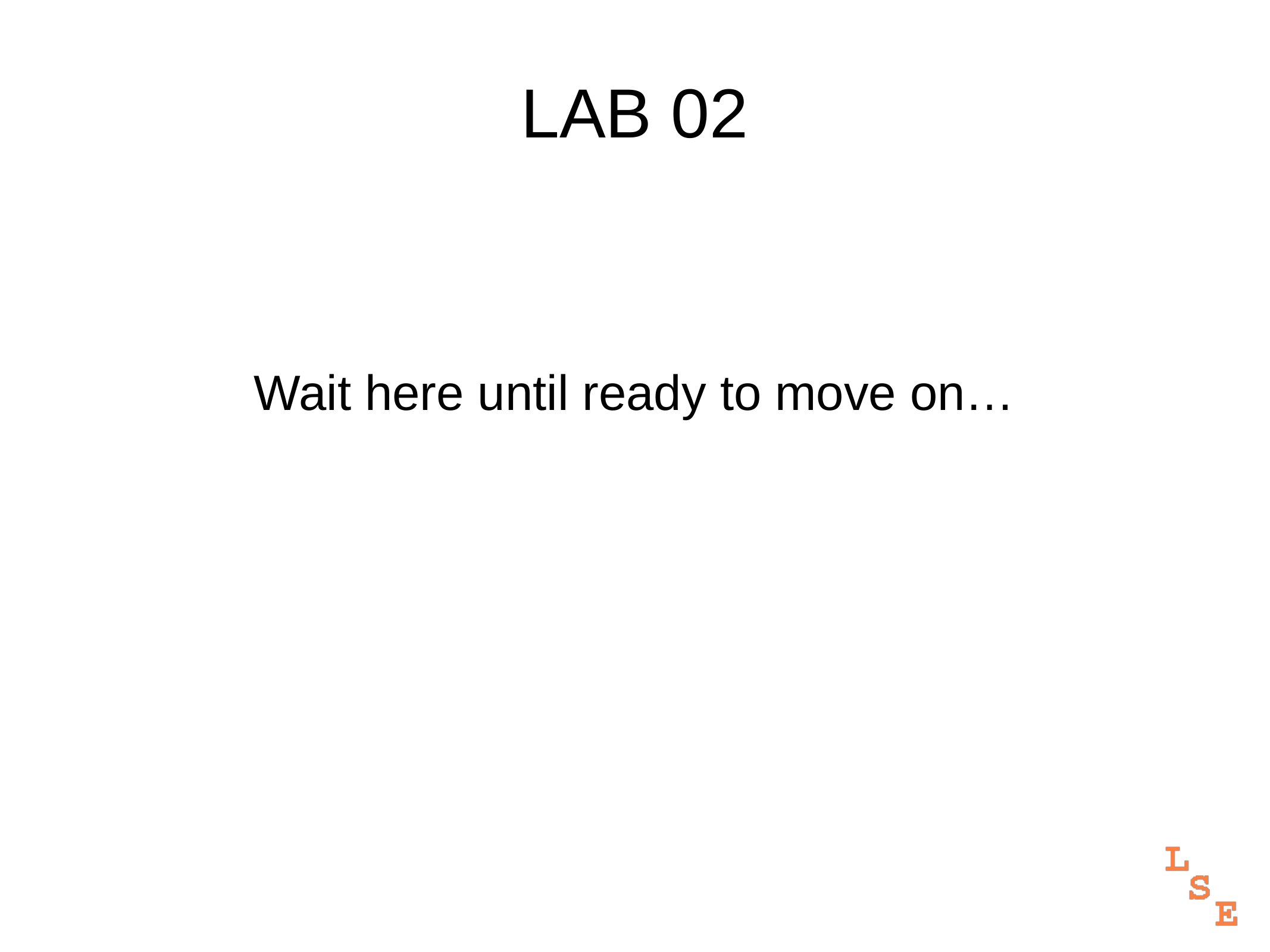

# LAB 02
Wait here until ready to move on…
42